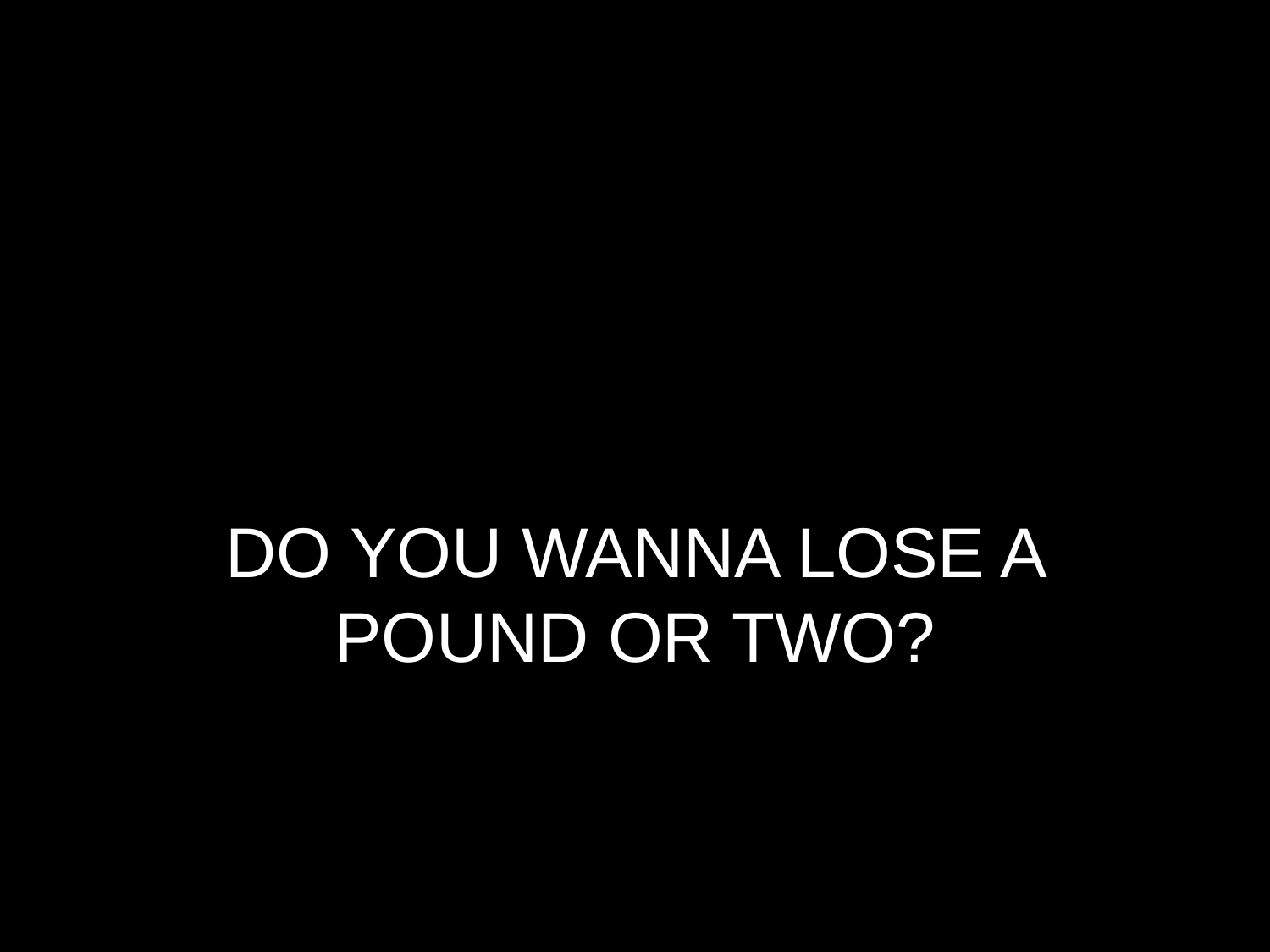

# DO YOU WANNA LOSE A POUND OR TWO?